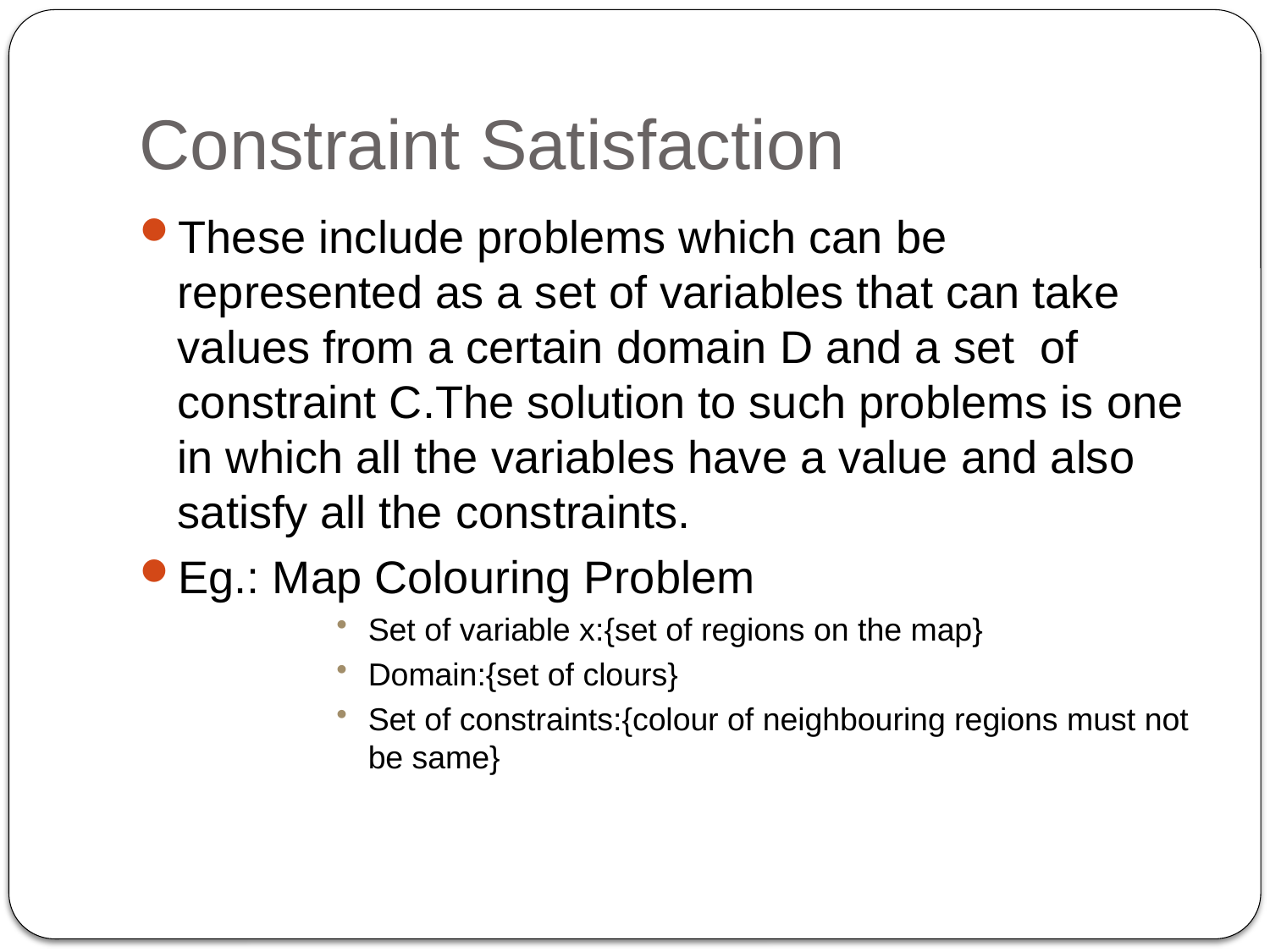

# Constraint Satisfaction
These include problems which can be represented as a set of variables that can take values from a certain domain D and a set  of constraint C.The solution to such problems is one in which all the variables have a value and also satisfy all the constraints.
Eg.: Map Colouring Problem
Set of variable x:{set of regions on the map}
Domain:{set of clours}
Set of constraints:{colour of neighbouring regions must not be same}